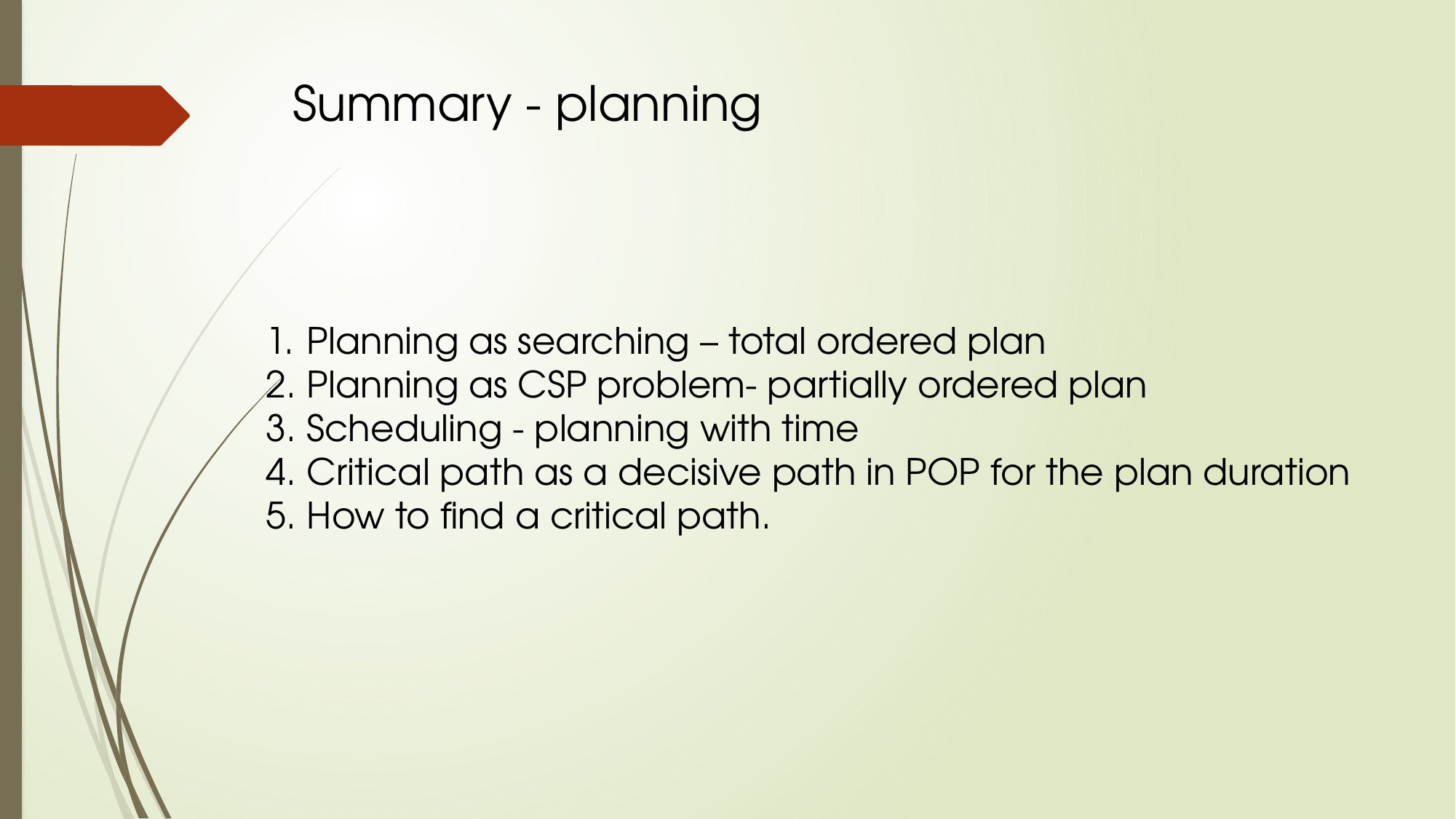

Summary - planning
Planning as searching – total ordered plan
Planning as CSP problem- partially ordered plan
Scheduling - planning with time
Critical path as a decisive path in POP for the plan duration
How to find a critical path.